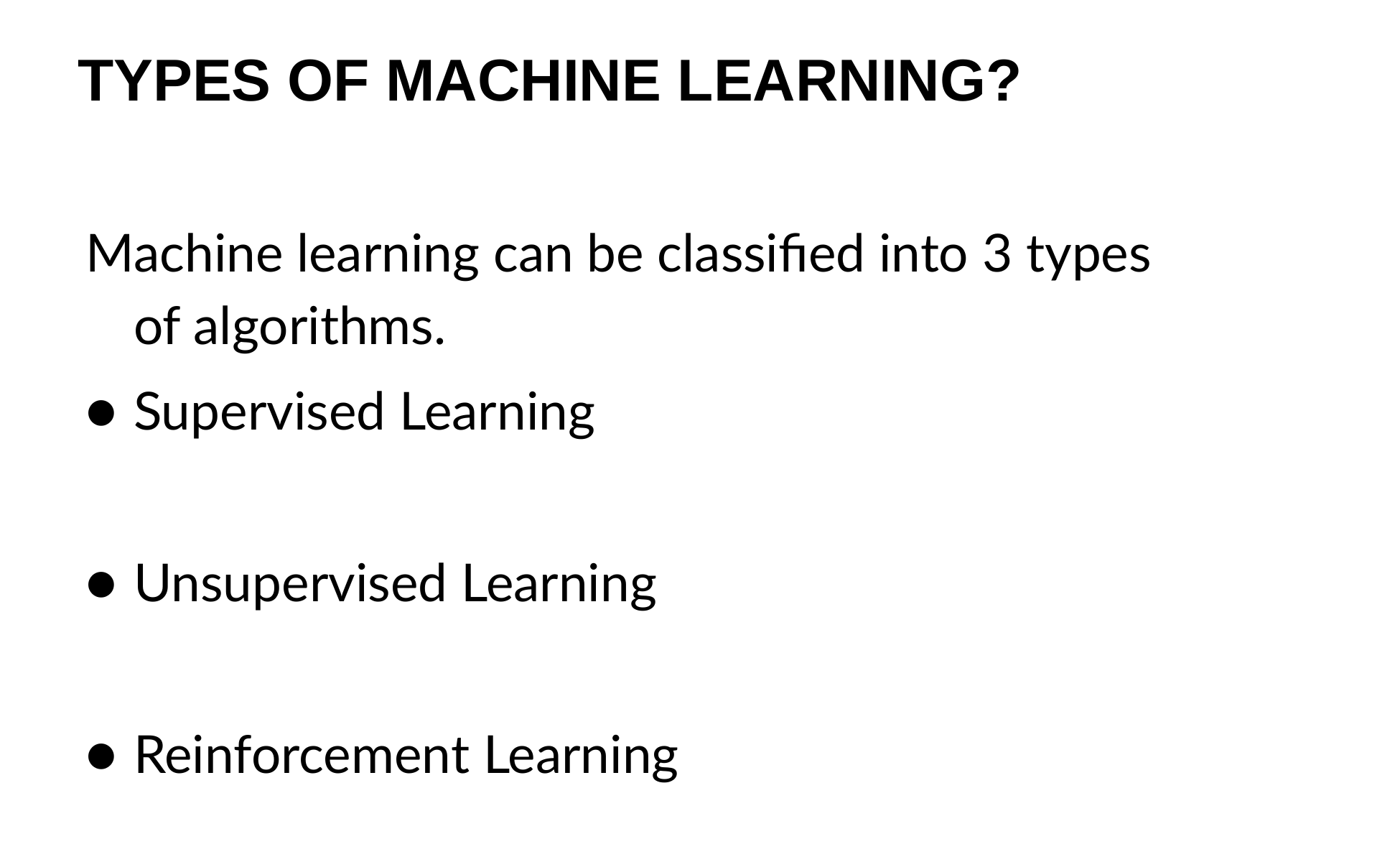

# TYPES OF MACHINE LEARNING?
Machine learning can be classified into 3 types of algorithms.
Supervised Learning

Unsupervised Learning

Reinforcement Learning